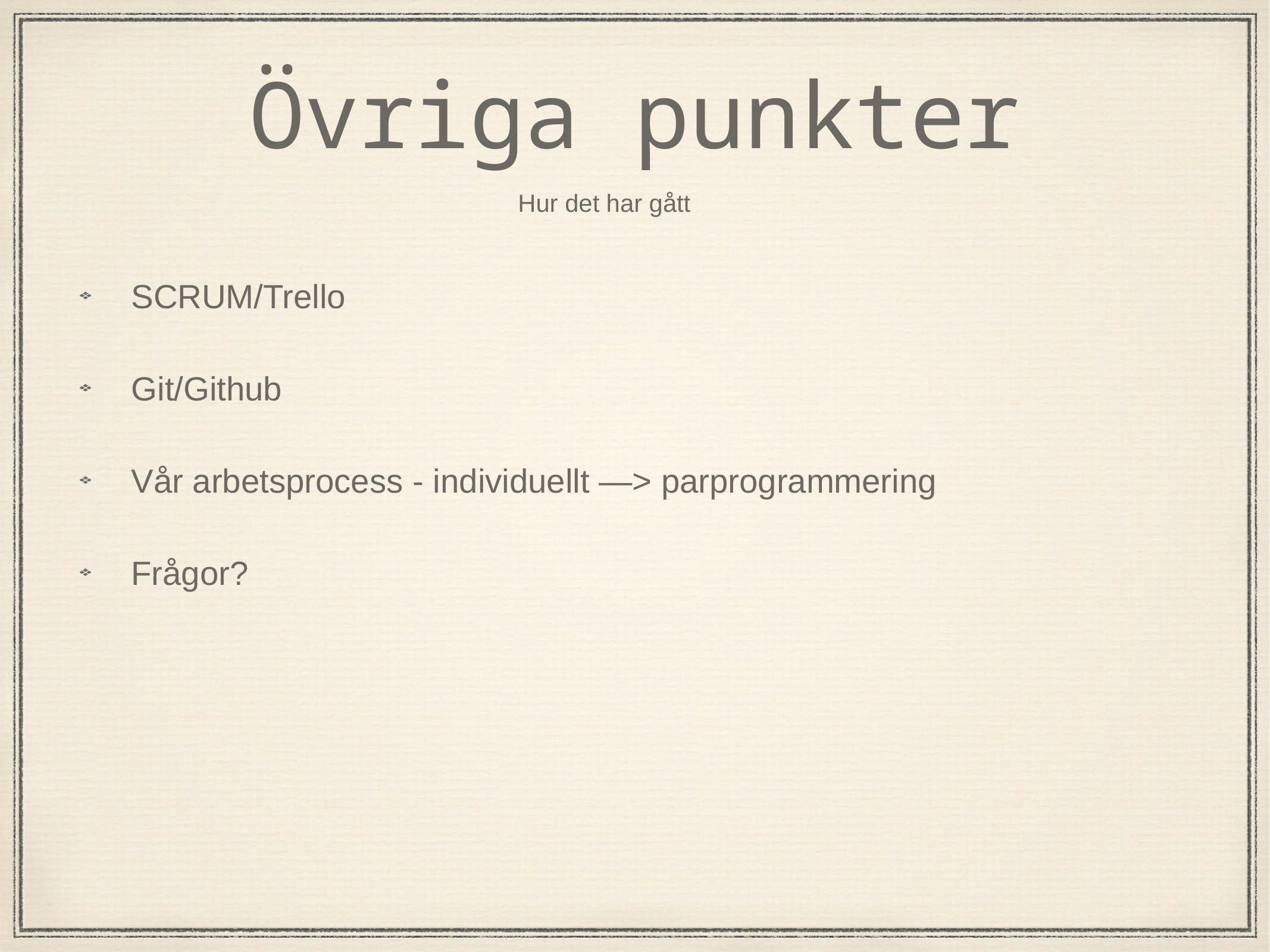

# Övriga punkter
Hur det har gått
SCRUM/Trello
Git/Github
Vår arbetsprocess - individuellt —> parprogrammering
Frågor?